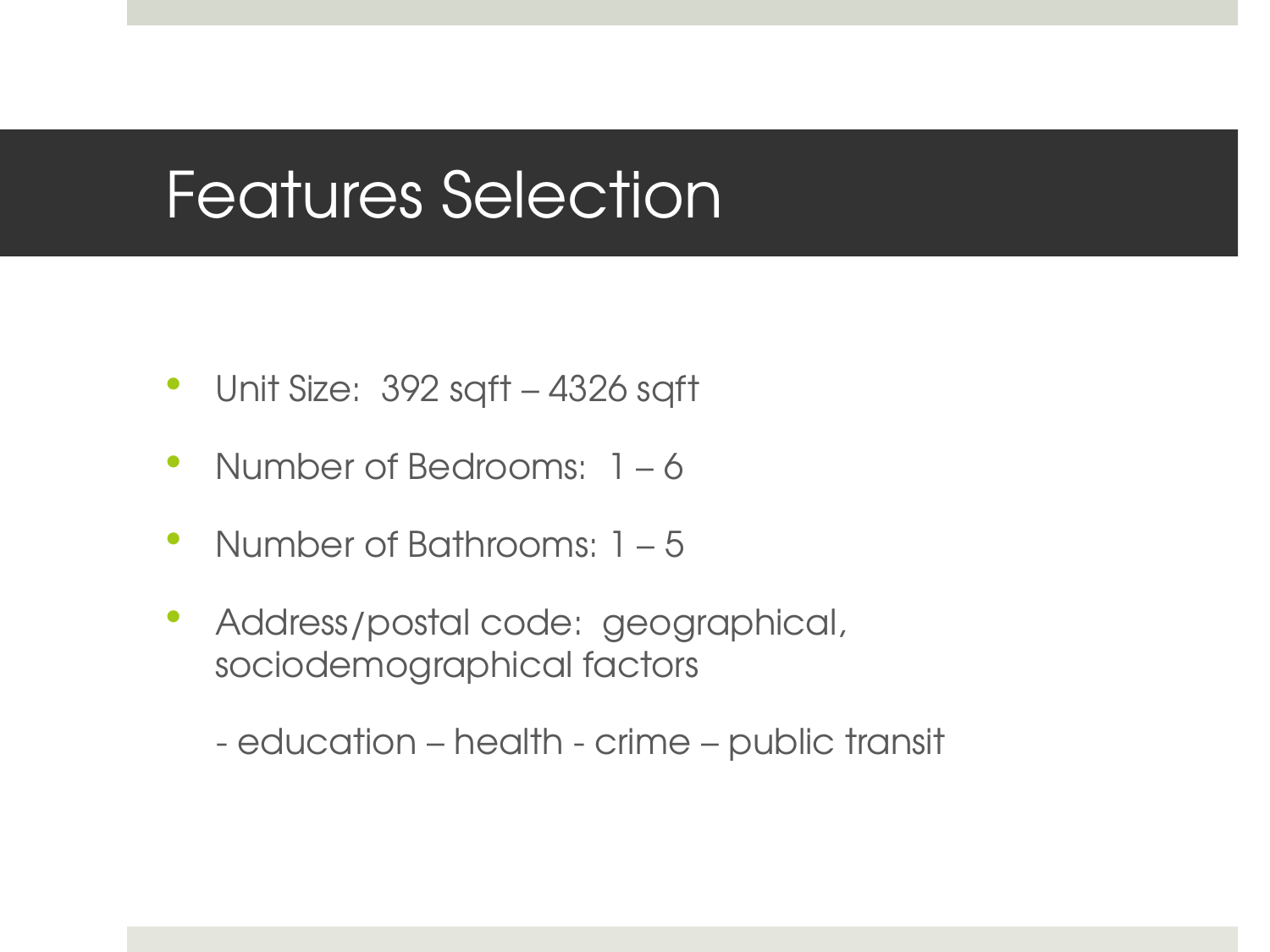

# Features Selection
Unit Size:  392 sqft – 4326 sqft
Number of Bedrooms:  1 – 6
Number of Bathrooms: 1 – 5
Address/postal code:  geographical,     sociodemographical factors
     - education – health - crime – public transit